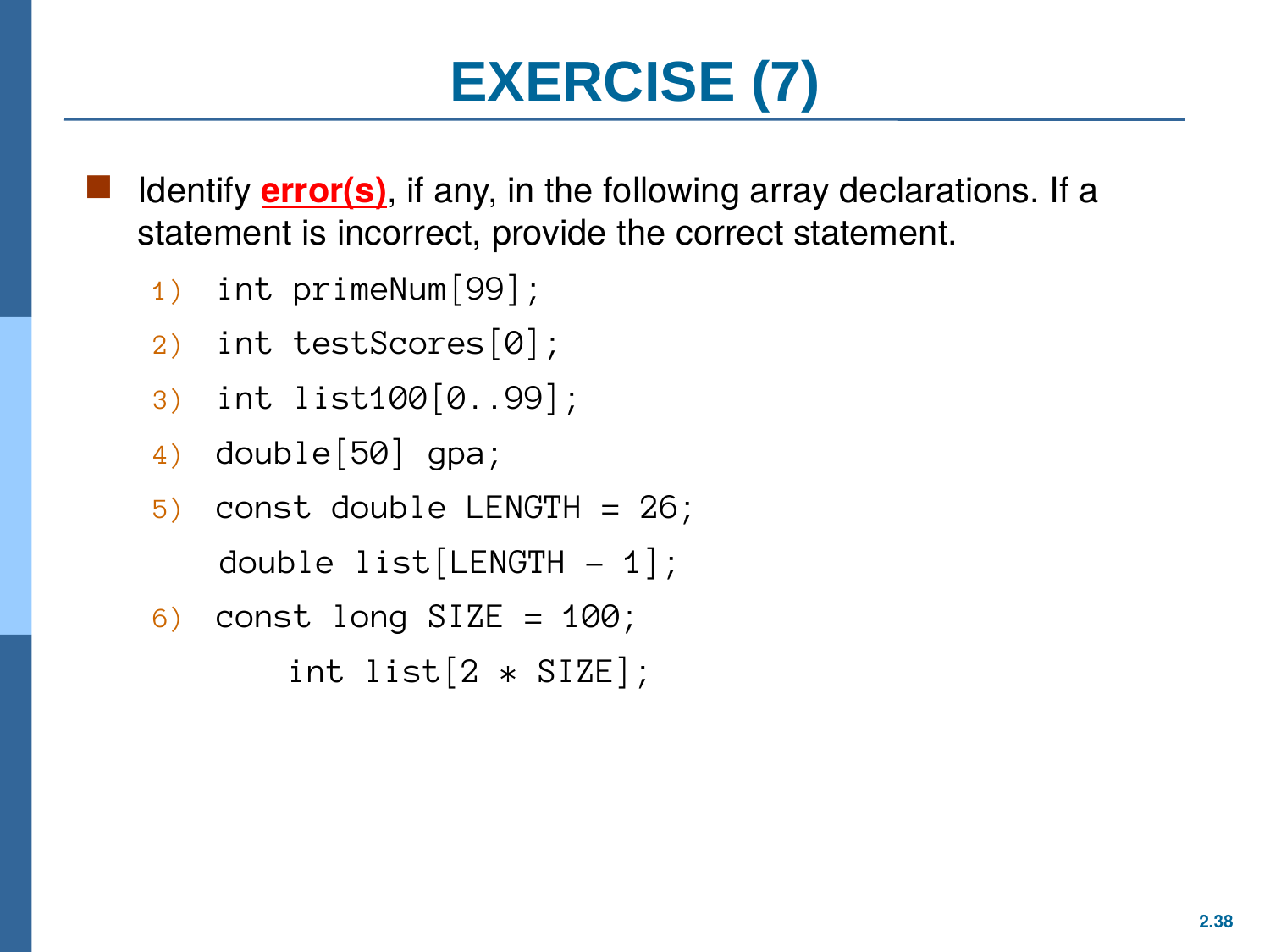

# EXERCISE (7)
Identify error(s), if any, in the following array declarations. If a statement is incorrect, provide the correct statement.
int primeNum[99];
int testScores[0];
int list100[0..99];
double[50] gpa;
const double LENGTH = 26;
 double list[LENGTH - 1];
const long SIZE = 100;
       int list[2 * SIZE];